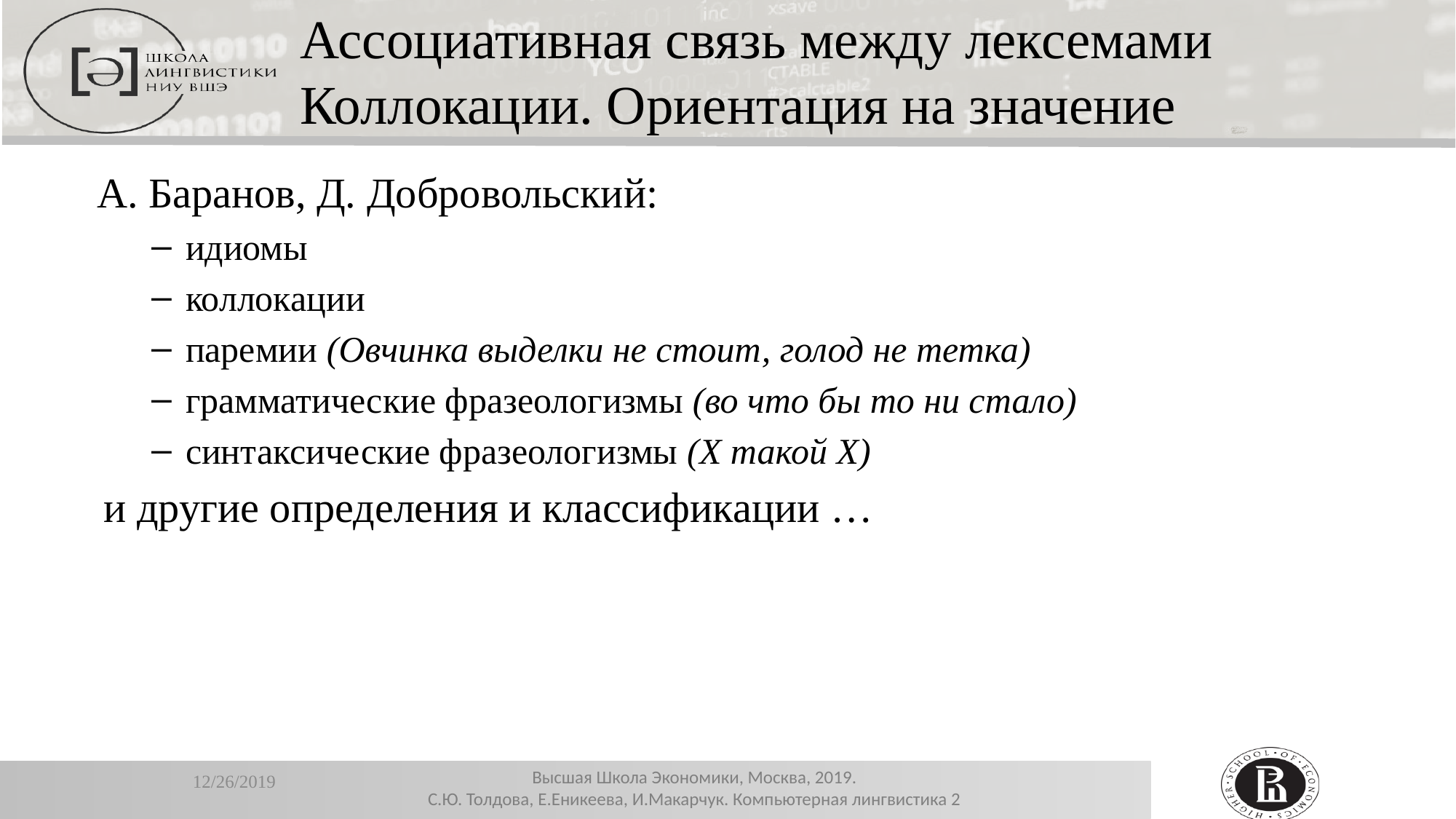

Ассоциативная связь между лексемами
Коллокации. Ориентация на значение
А. Баранов, Д. Добровольский:
идиомы
коллокации
паремии (Овчинка выделки не стоит, голод не тетка)
грамматические фразеологизмы (во что бы то ни стало)
синтаксические фразеологизмы (X такой X)
и другие определения и классификации …
12/26/2019